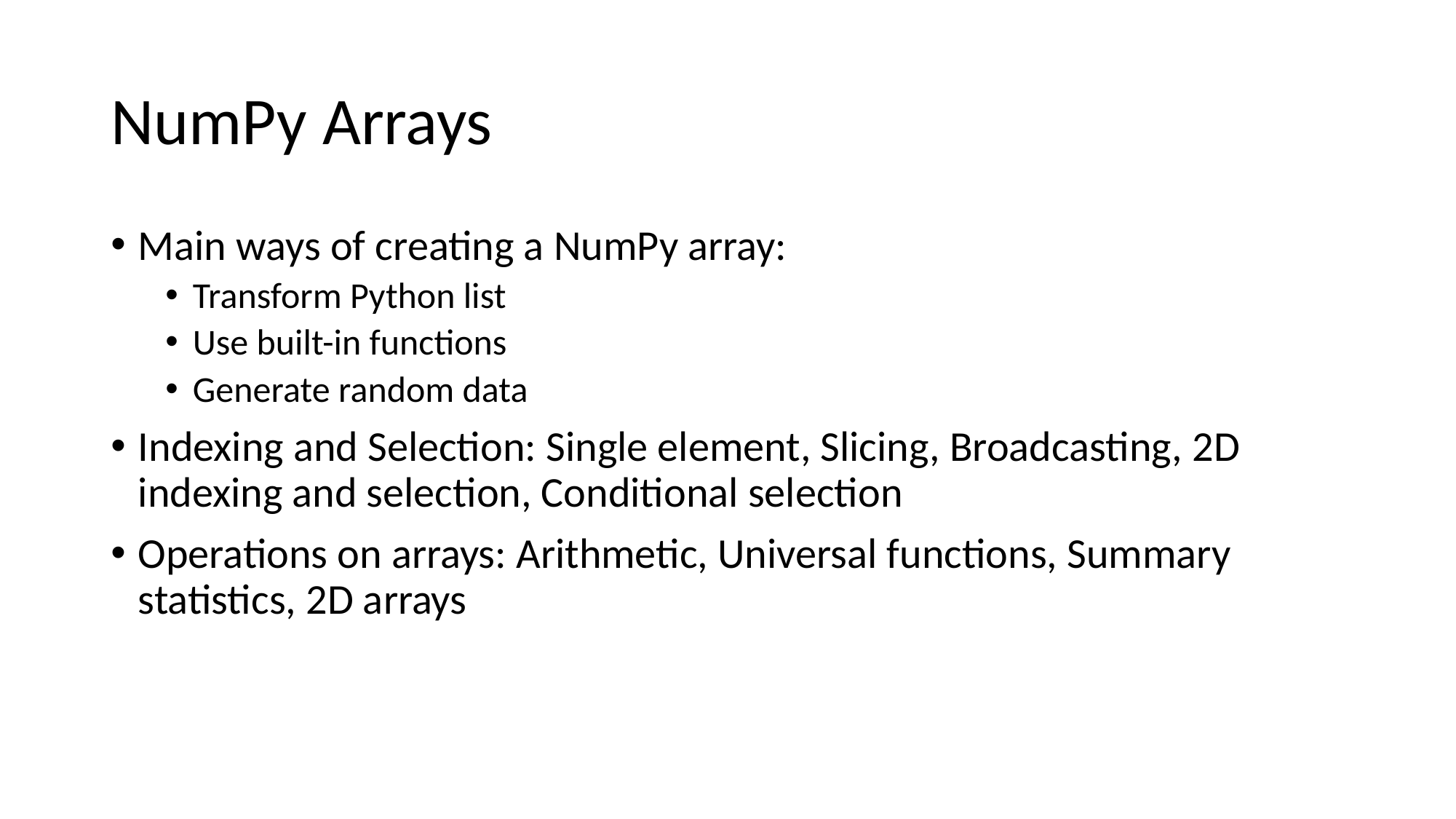

# NumPy Arrays
Main ways of creating a NumPy array:
Transform Python list
Use built-in functions
Generate random data
Indexing and Selection: Single element, Slicing, Broadcasting, 2D indexing and selection, Conditional selection
Operations on arrays: Arithmetic, Universal functions, Summary statistics, 2D arrays